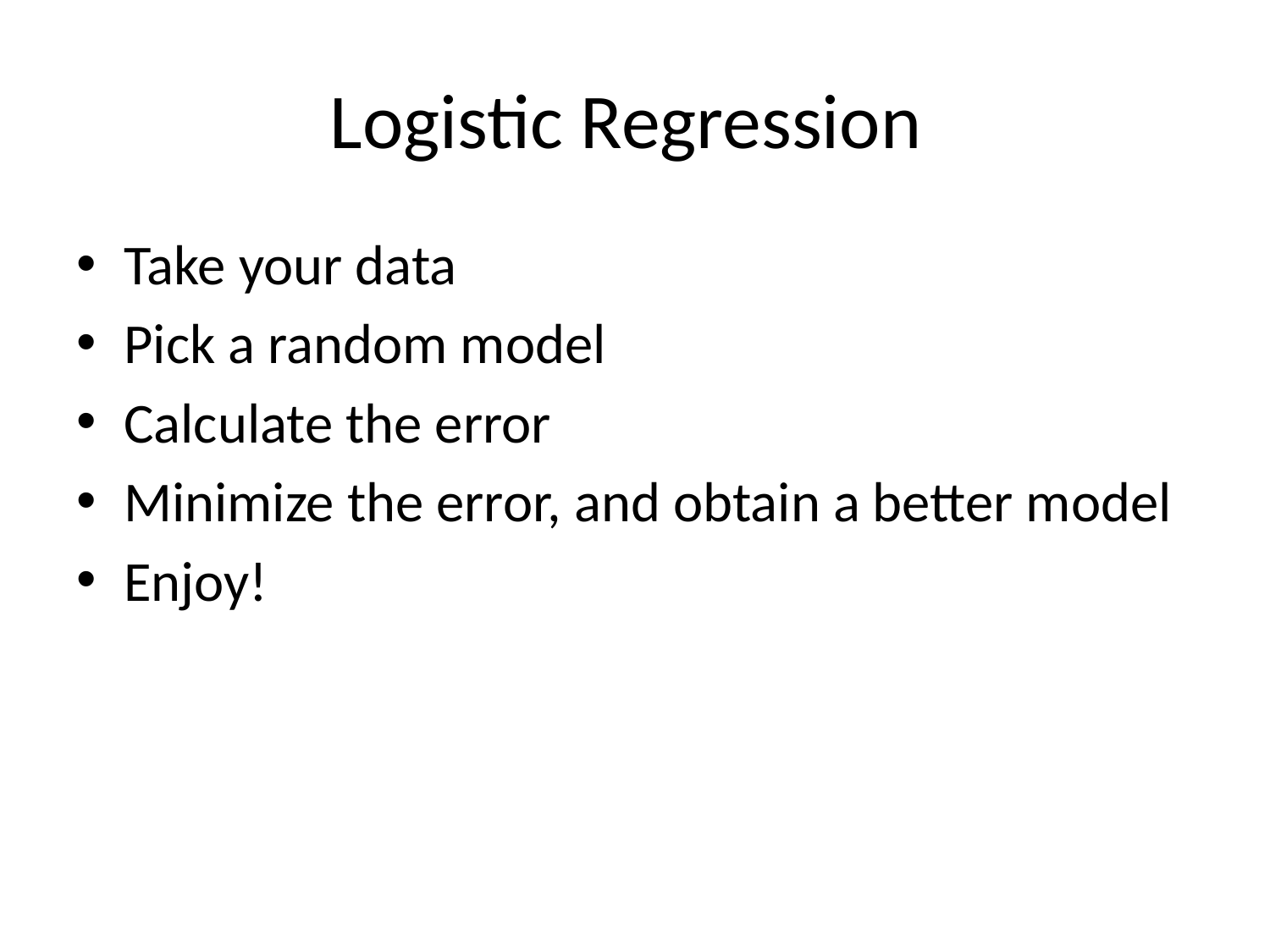

# Logistic Regression
Take your data
Pick a random model
Calculate the error
Minimize the error, and obtain a better model
Enjoy!